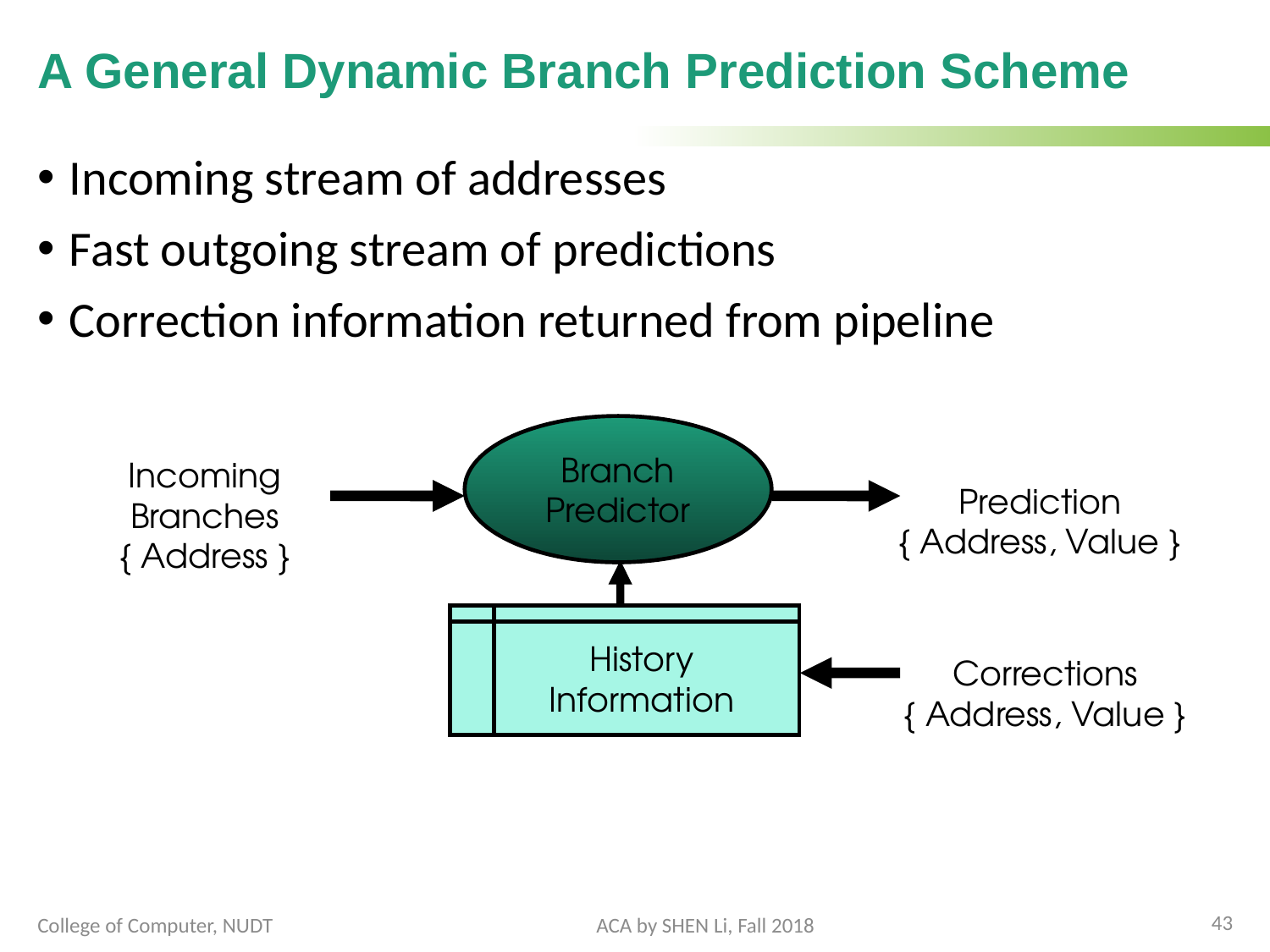

# A General Dynamic Branch Prediction Scheme
Incoming stream of addresses
Fast outgoing stream of predictions
Correction information returned from pipeline
Branch
Predictor
Incoming Branches
{ Address }
Prediction
{ Address, Value }

History
Information
Corrections
{ Address, Value }

43
College of Computer, NUDT
ACA by SHEN Li, Fall 2018